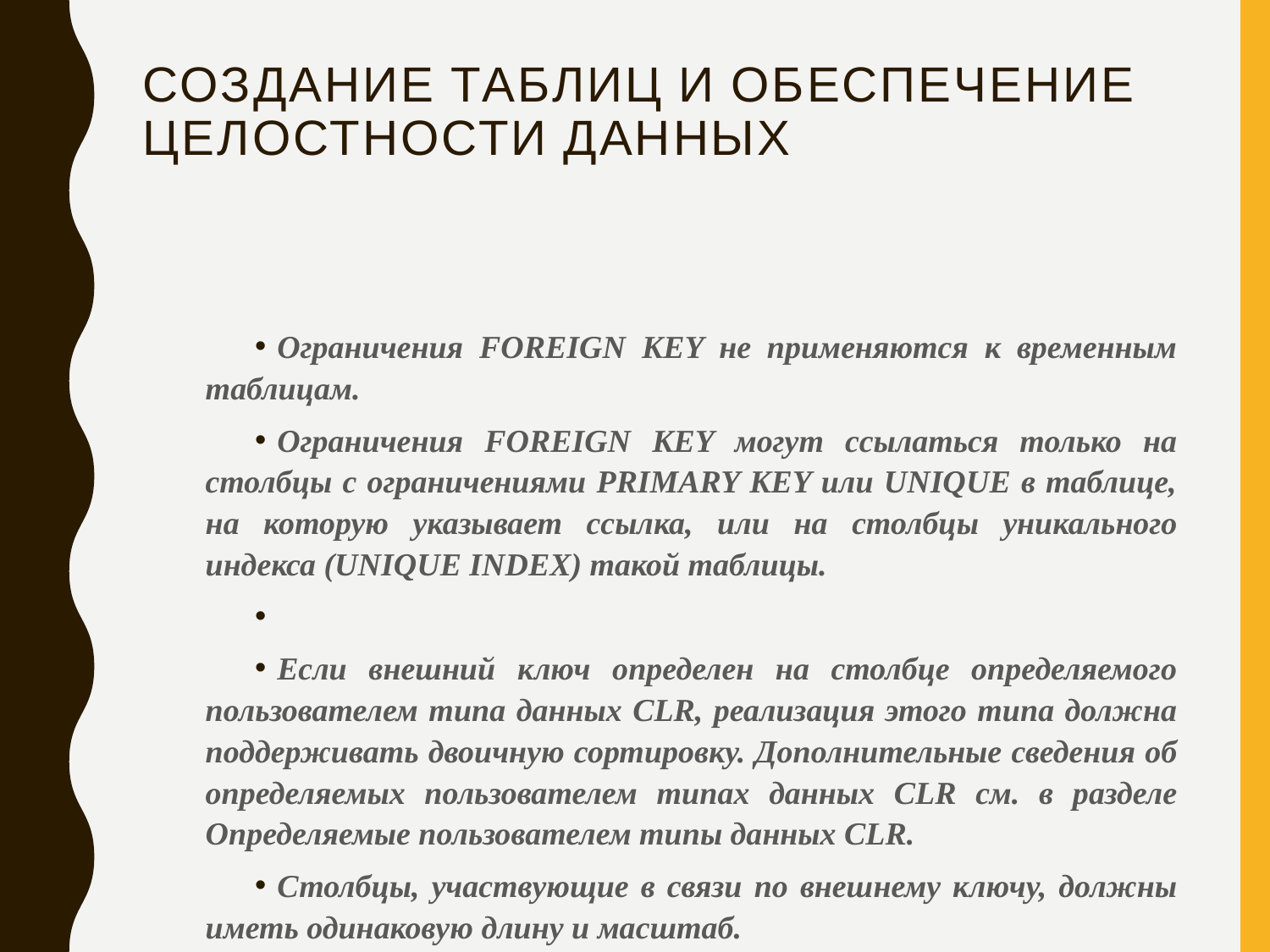

# Создание таблиц и обеспечение целостности данных
Ограничения FOREIGN KEY не применяются к временным таблицам.
Ограничения FOREIGN KEY могут ссылаться только на столбцы с ограничениями PRIMARY KEY или UNIQUE в таблице, на которую указывает ссылка, или на столбцы уникального индекса (UNIQUE INDEX) такой таблицы.

Если внешний ключ определен на столбце определяемого пользователем типа данных CLR, реализация этого типа должна поддерживать двоичную сортировку. Дополнительные сведения об определяемых пользователем типах данных CLR см. в разделе Определяемые пользователем типы данных CLR.
Столбцы, участвующие в связи по внешнему ключу, должны иметь одинаковую длину и масштаб.